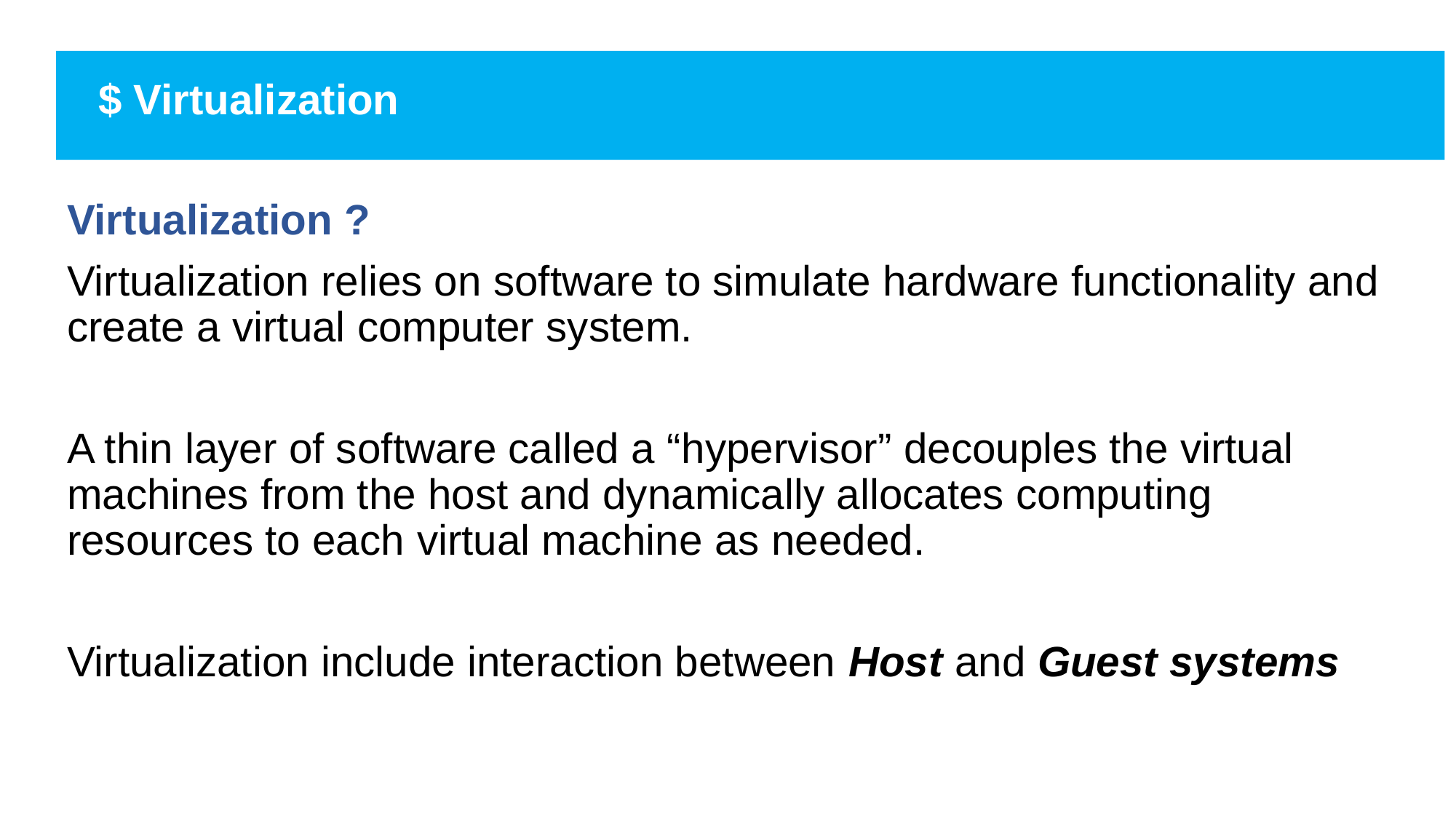

$ Virtualization
Virtualization ?
Virtualization relies on software to simulate hardware functionality and create a virtual computer system.

A thin layer of software called a “hypervisor” decouples the virtual machines from the host and dynamically allocates computing resources to each virtual machine as needed.

Virtualization include interaction between Host and Guest systems